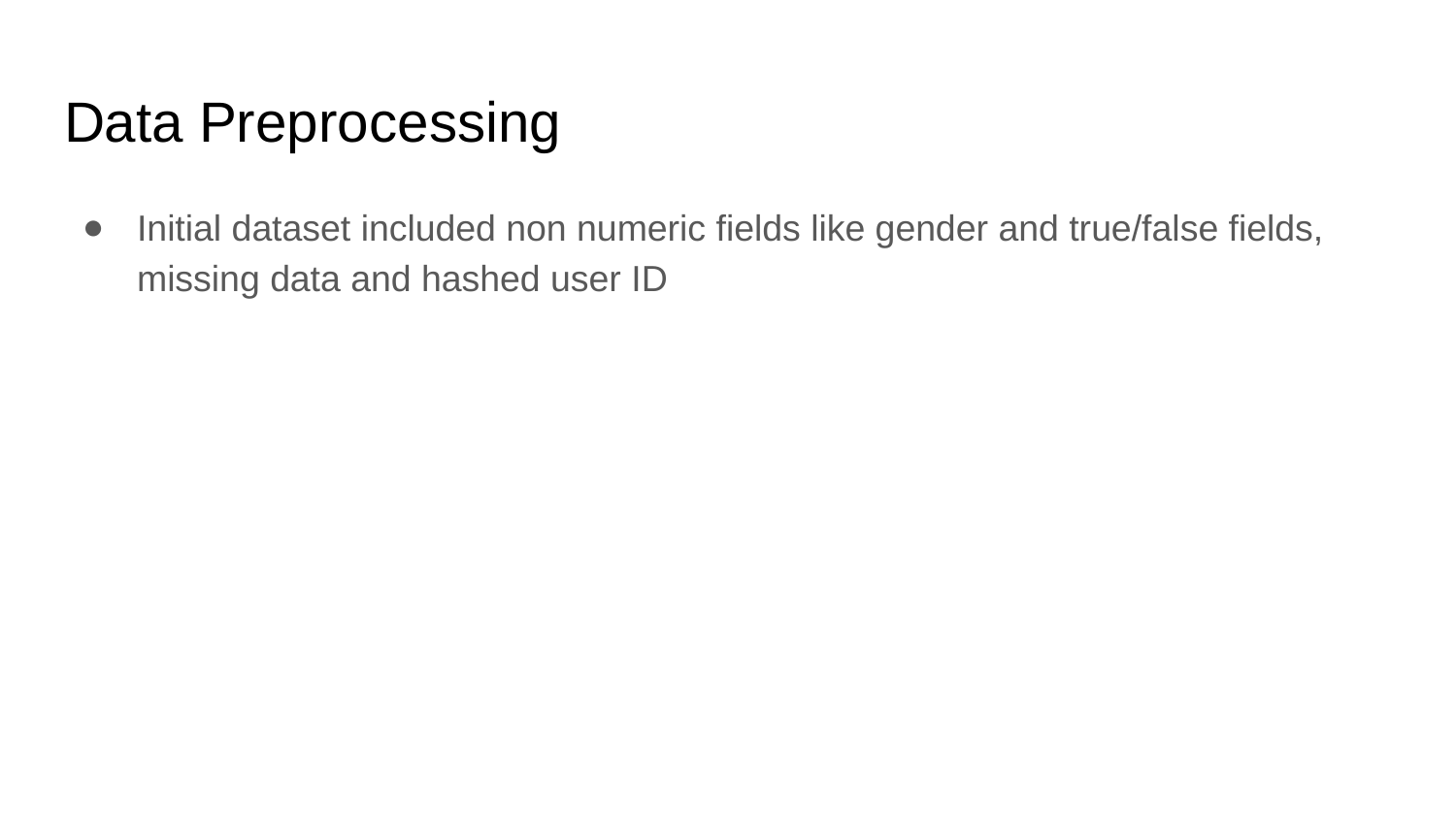

# Data Preprocessing
Initial dataset included non numeric fields like gender and true/false fields, missing data and hashed user ID